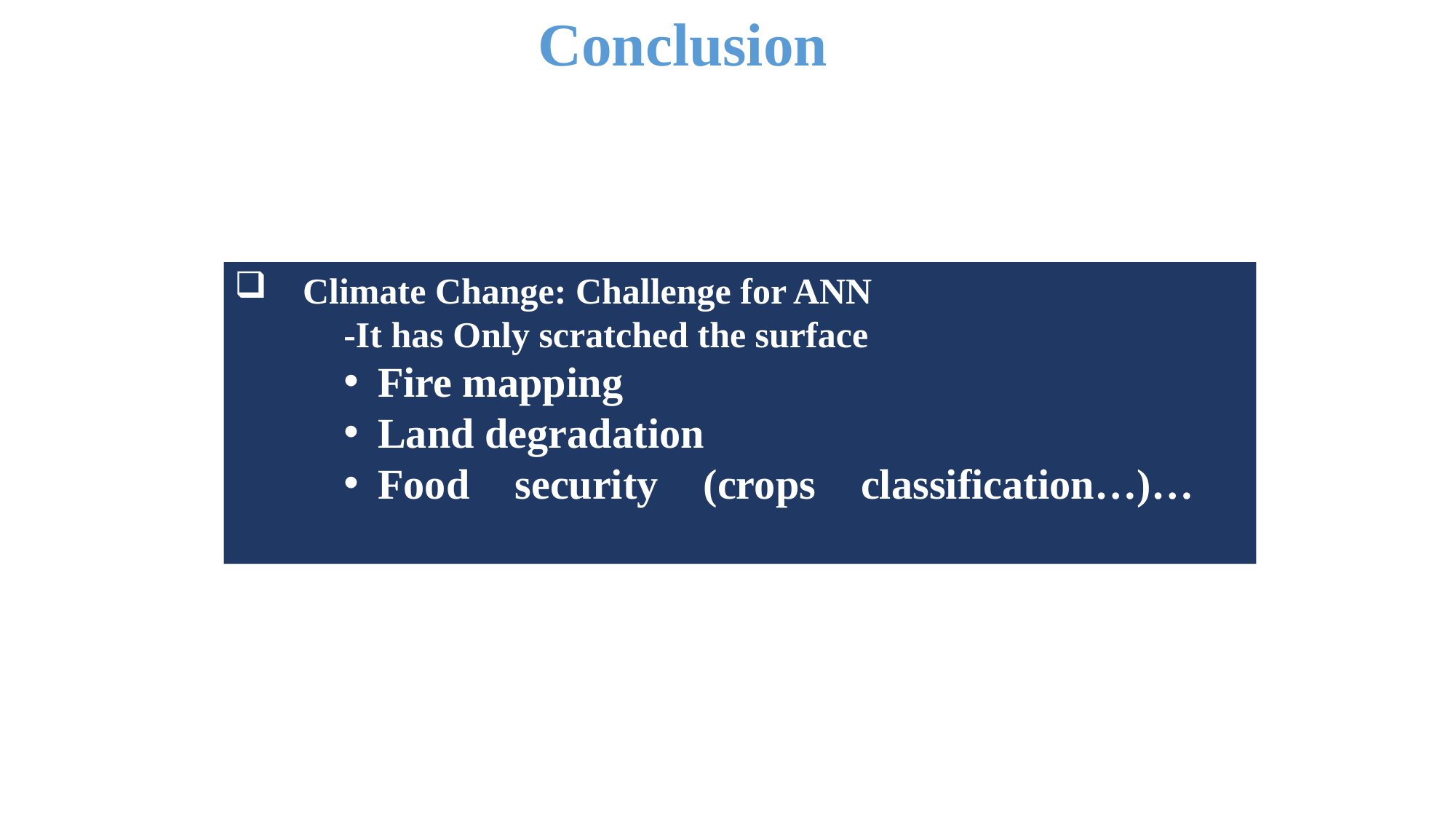

Conclusion
Climate Change: Challenge for ANN
	-It has Only scratched the surface
Fire mapping
Land degradation
Food security (crops classification…)…